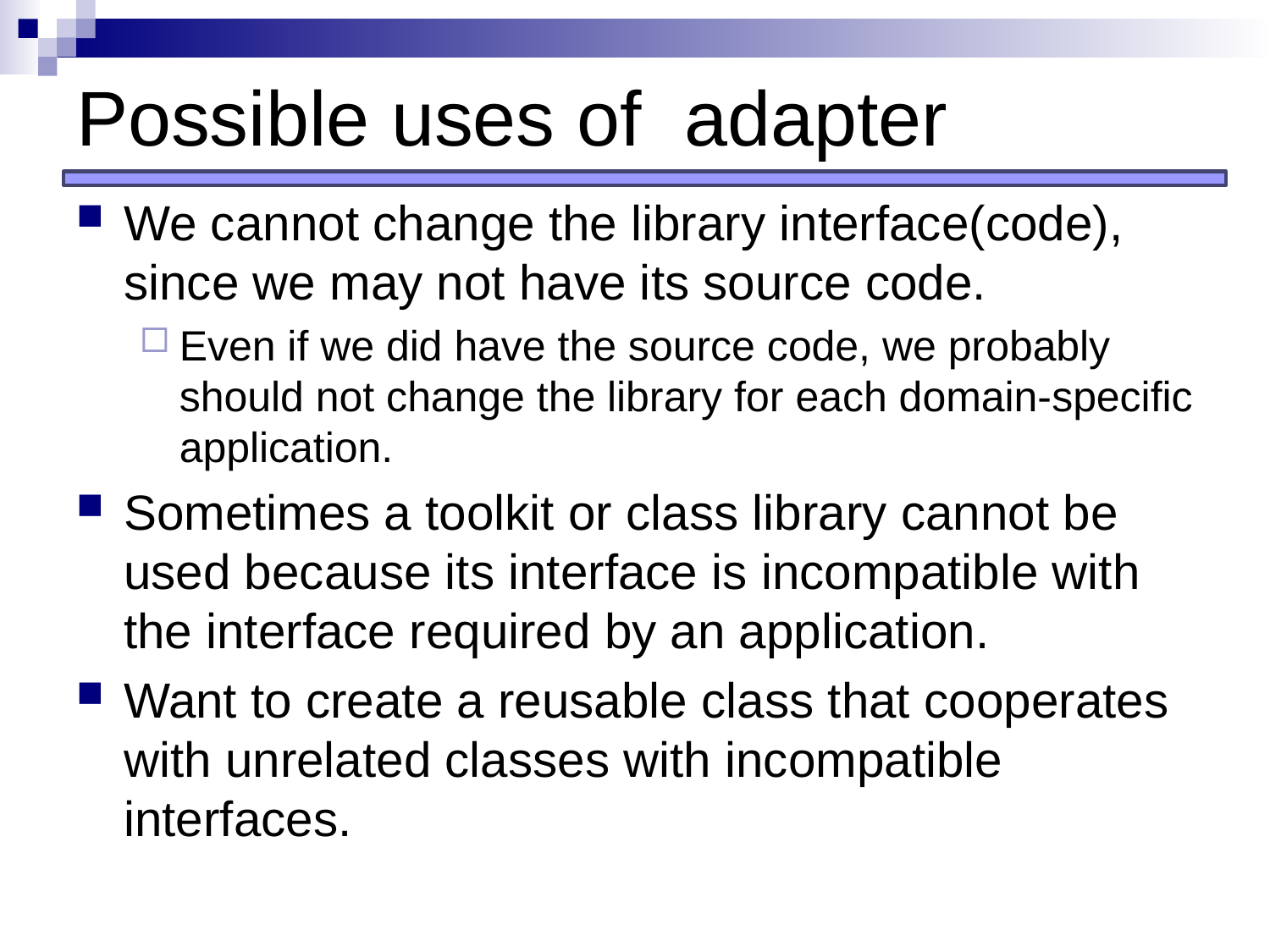

# Possible uses of  adapter
We cannot change the library interface(code), since we may not have its source code.
Even if we did have the source code, we probably should not change the library for each domain-specific application.
Sometimes a toolkit or class library cannot be used because its interface is incompatible with the interface required by an application.
Want to create a reusable class that cooperates with unrelated classes with incompatible interfaces.